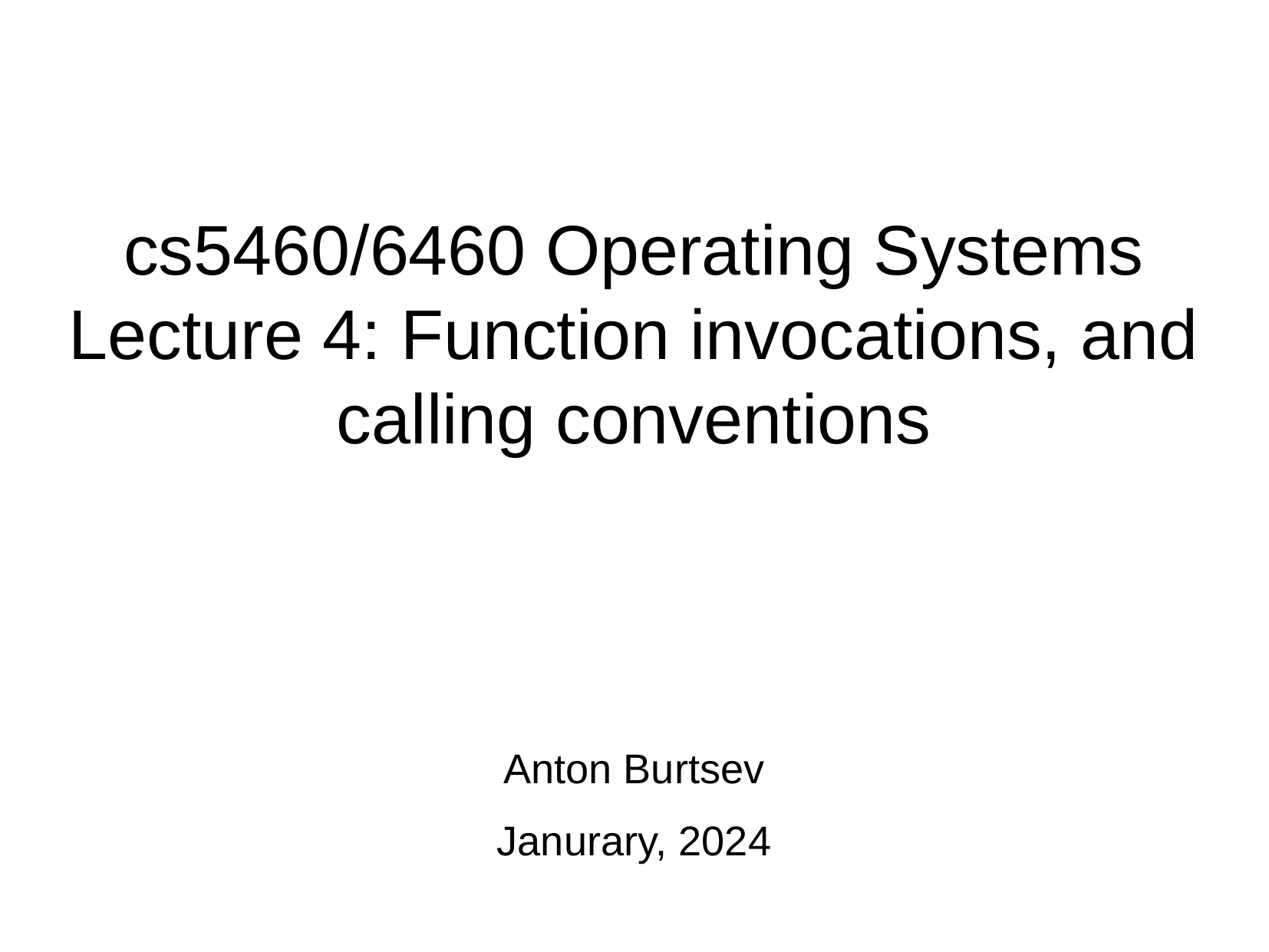

cs5460/6460 Operating Systems
Lecture 4: Function invocations, and calling conventions

Anton Burtsev
Janurary, 2024